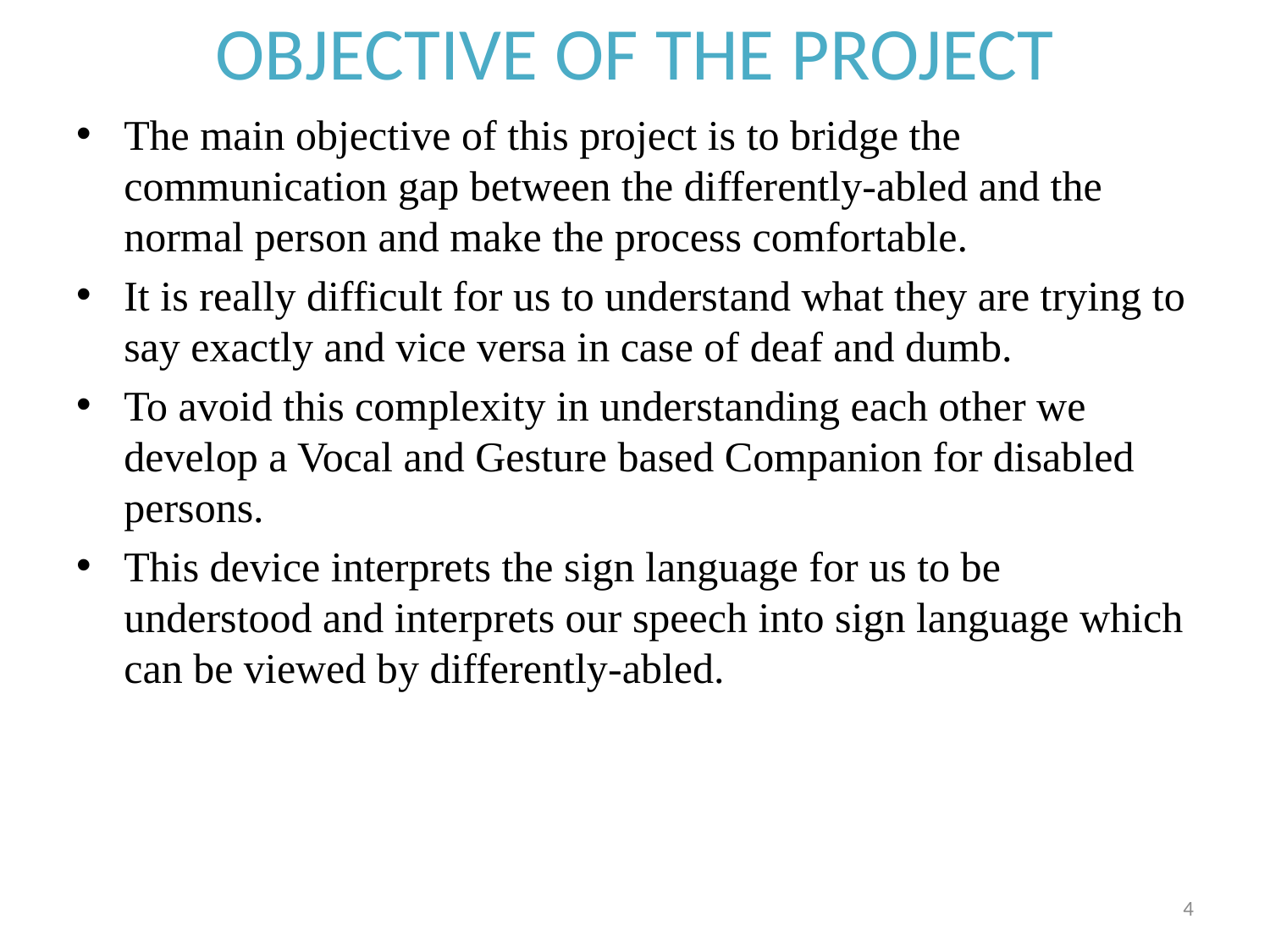

# OBJECTIVE OF THE PROJECT
The main objective of this project is to bridge the communication gap between the differently-abled and the normal person and make the process comfortable.
It is really difficult for us to understand what they are trying to say exactly and vice versa in case of deaf and dumb.
To avoid this complexity in understanding each other we develop a Vocal and Gesture based Companion for disabled persons.
This device interprets the sign language for us to be understood and interprets our speech into sign language which can be viewed by differently-abled.

4